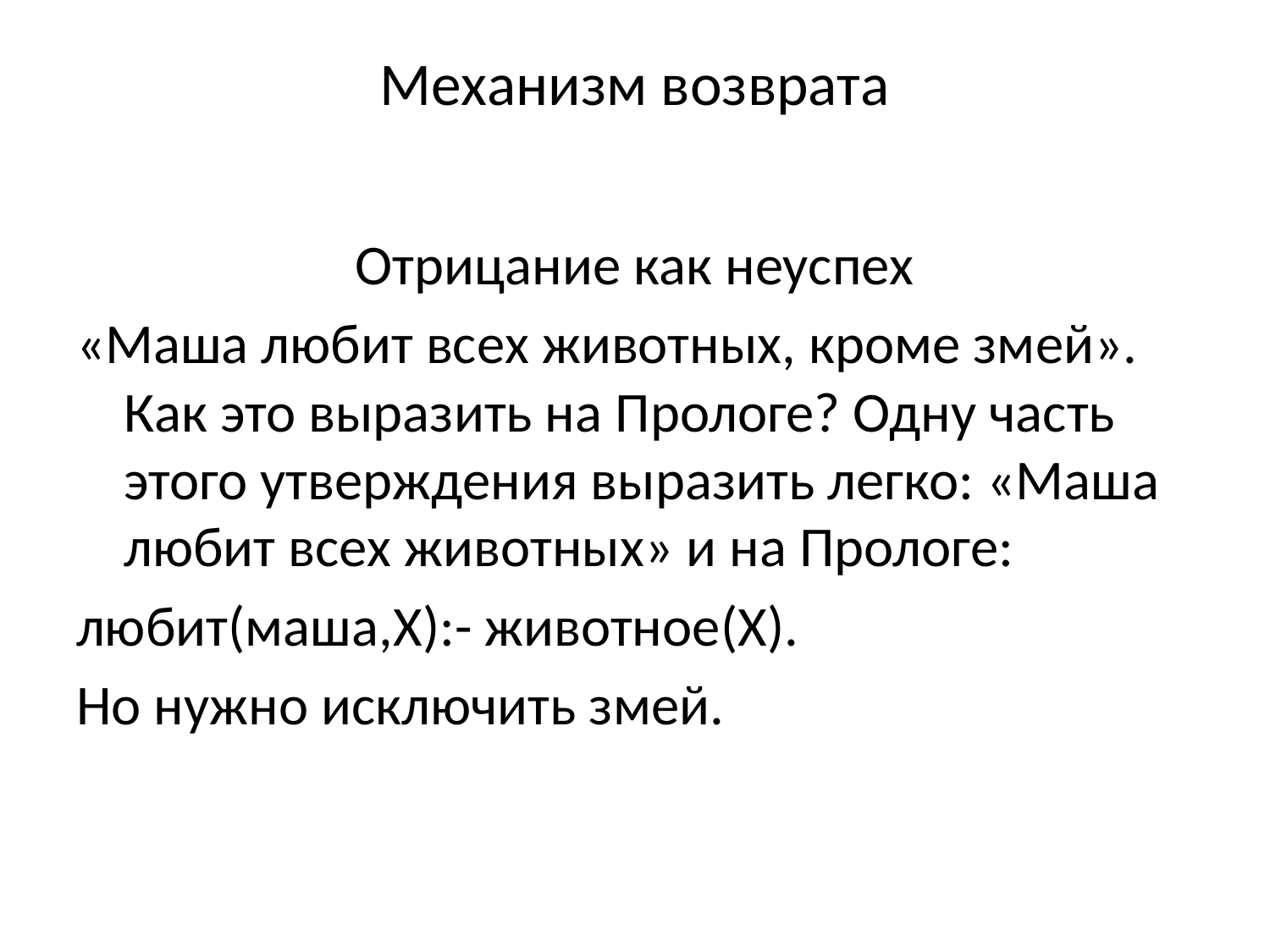

# Механизм возврата
Отрицание как неуспех
«Маша любит всех животных, кроме змей». Как это выразить на Прологе? Одну часть этого утверждения выразить легко: «Маша любит всех животных» и на Прологе:
любит(маша,X):- животное(X).
Но нужно исключить змей.